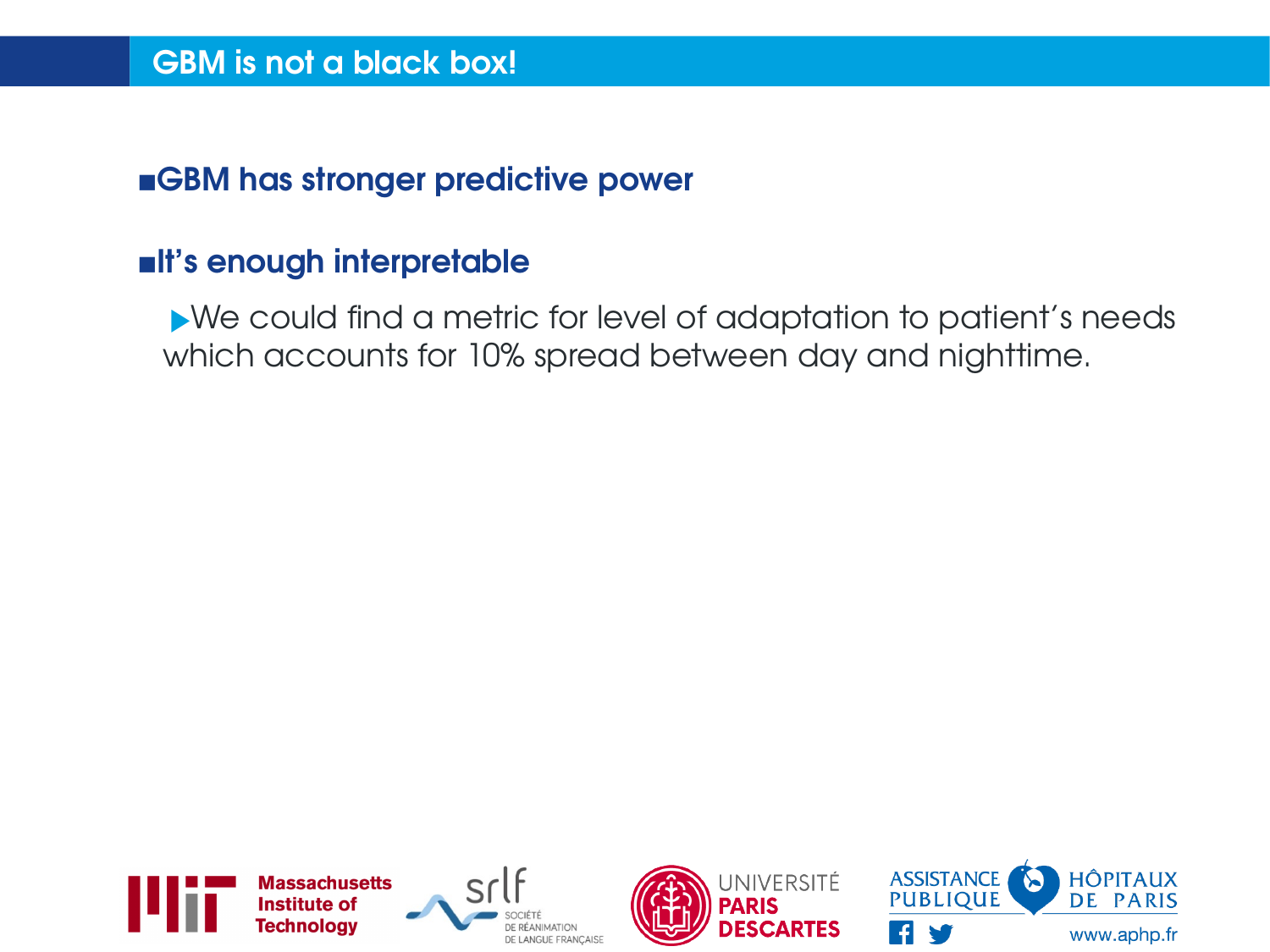

# GBM is not a black box!
GBM has stronger predictive power
It’s enough interpretable
We could find a metric for level of adaptation to patient’s needs which accounts for 10% spread between day and nighttime.